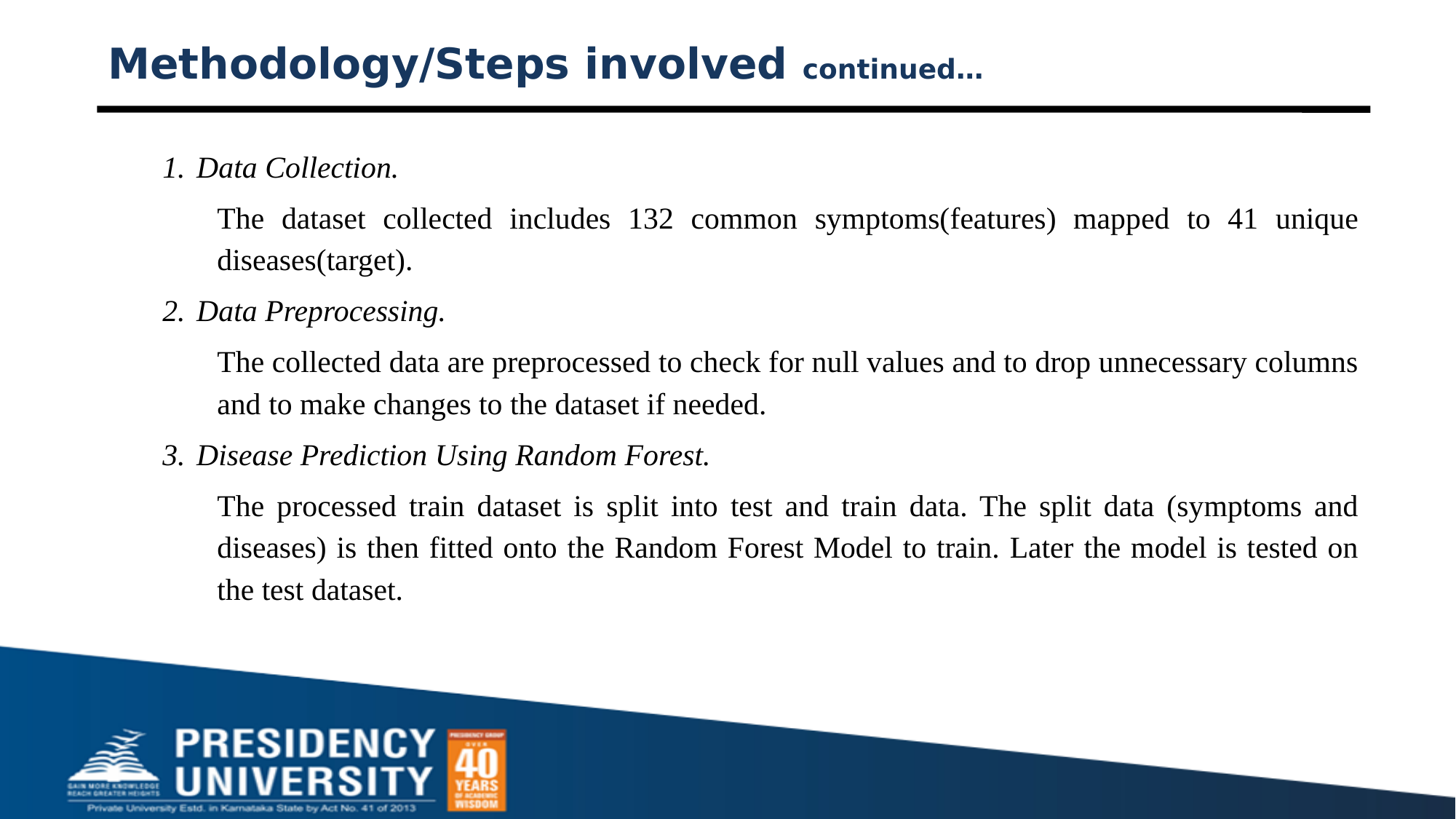

# Methodology/Steps involved continued…
Data Collection.
The dataset collected includes 132 common symptoms(features) mapped to 41 unique diseases(target).
Data Preprocessing.
The collected data are preprocessed to check for null values and to drop unnecessary columns and to make changes to the dataset if needed.
Disease Prediction Using Random Forest.
The processed train dataset is split into test and train data. The split data (symptoms and diseases) is then fitted onto the Random Forest Model to train. Later the model is tested on the test dataset.